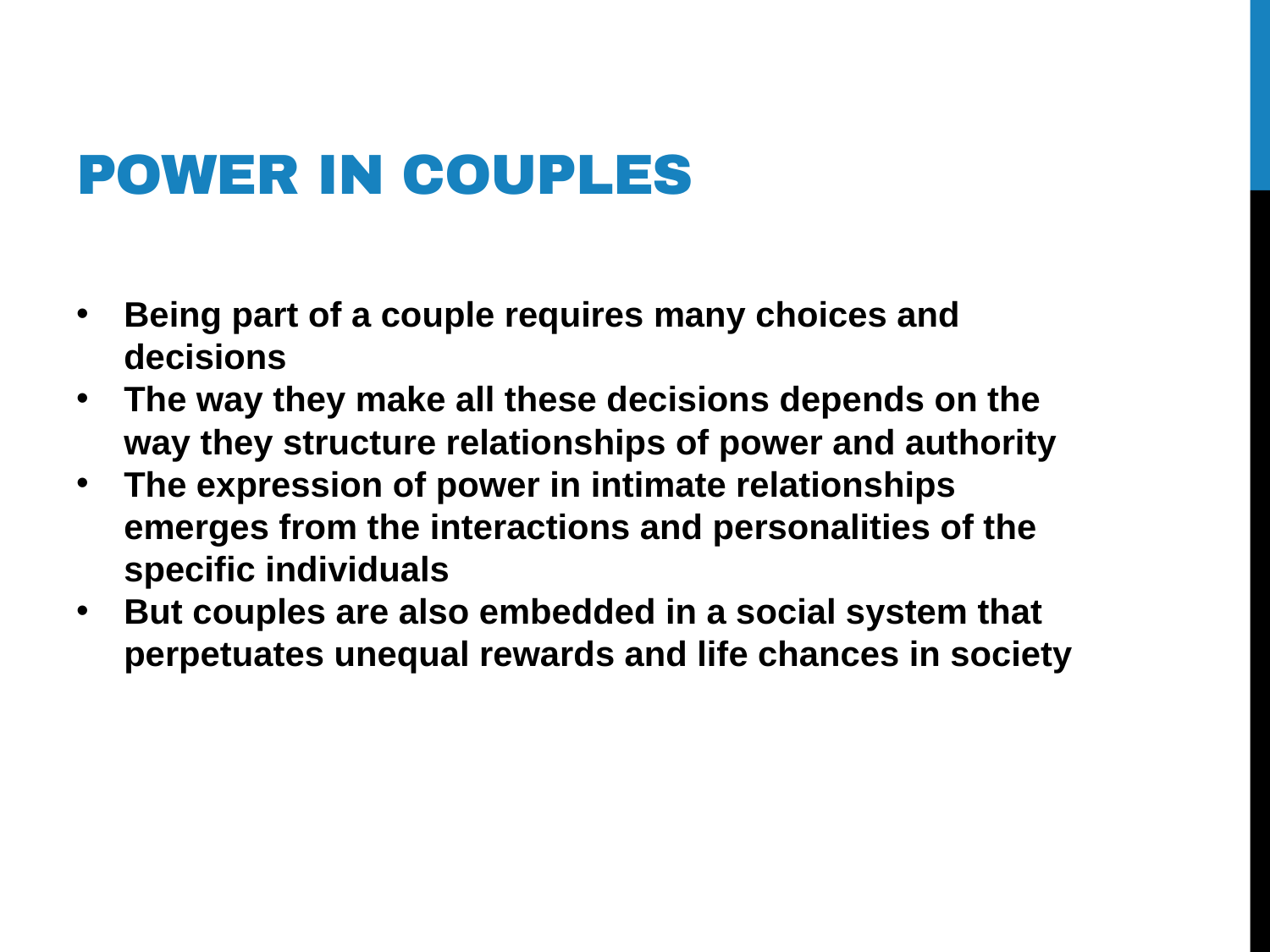

# Power in couples

Being part of a couple requires many choices and decisions
The way they make all these decisions depends on the way they structure relationships of power and authority
The expression of power in intimate relationships emerges from the interactions and personalities of the specific individuals
But couples are also embedded in a social system that perpetuates unequal rewards and life chances in society